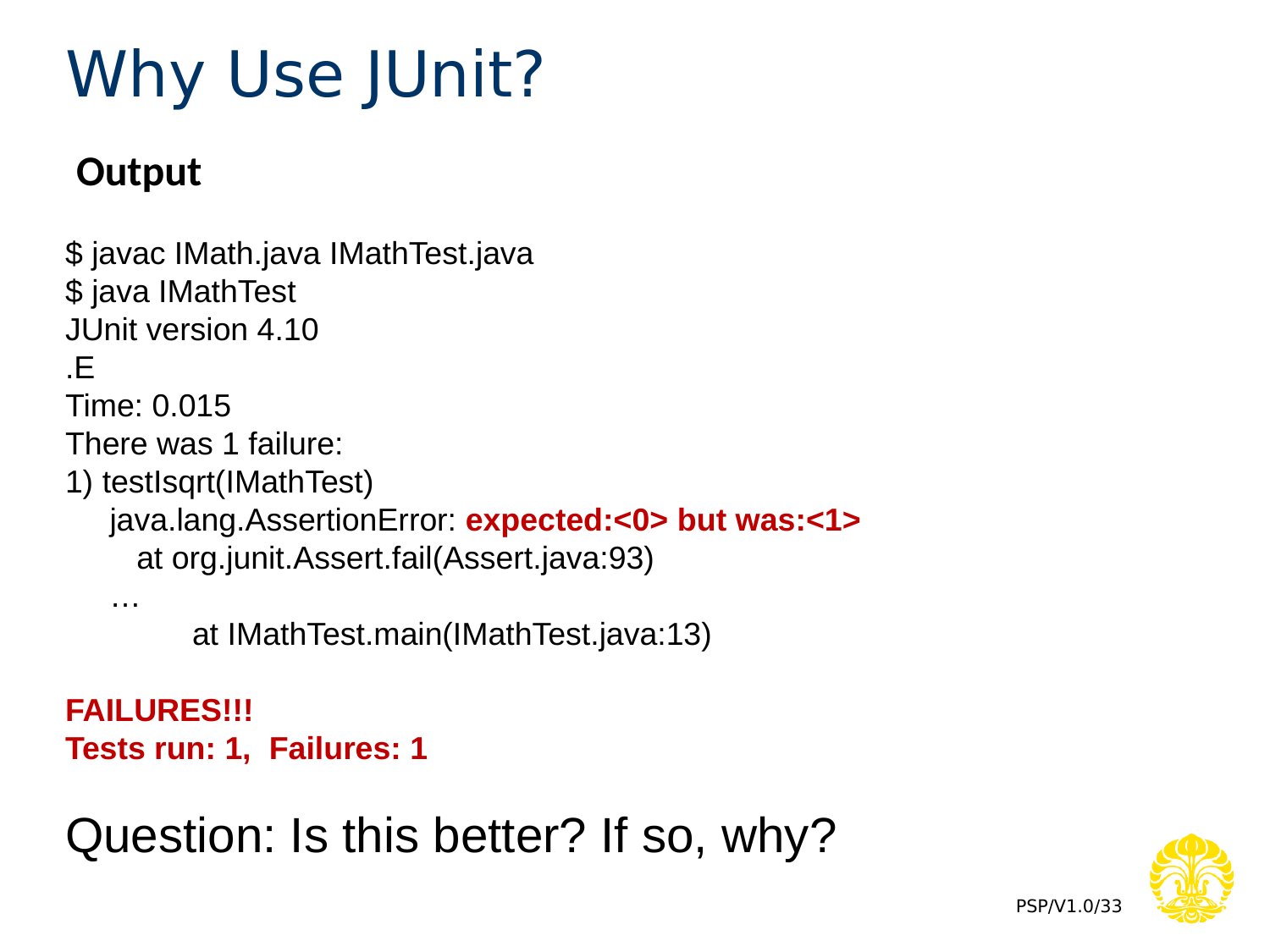

# Why Use JUnit?
Output

$ javac IMath.java IMathTest.java
$ java IMathTest
JUnit version 4.10
.E
Time: 0.015
There was 1 failure:
1) testIsqrt(IMathTest)
     java.lang.AssertionError: expected:<0> but was:<1>
        at org.junit.Assert.fail(Assert.java:93)
     …
	at IMathTest.main(IMathTest.java:13)

FAILURES!!!
Tests run: 1,  Failures: 1

Question: Is this better? If so, why?